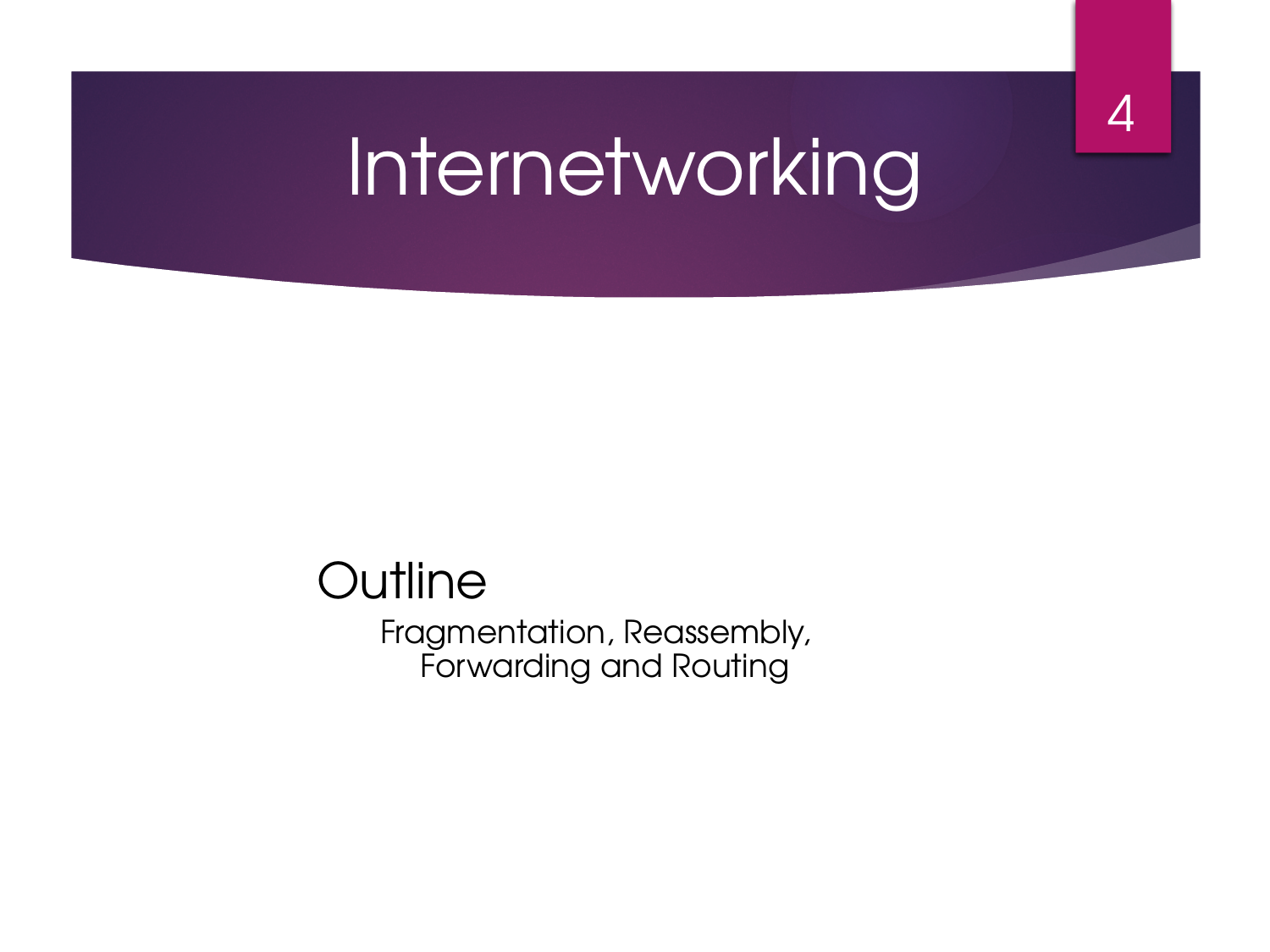

4
Internetworking
Outline
Fragmentation, Reassembly, Forwarding and Routing